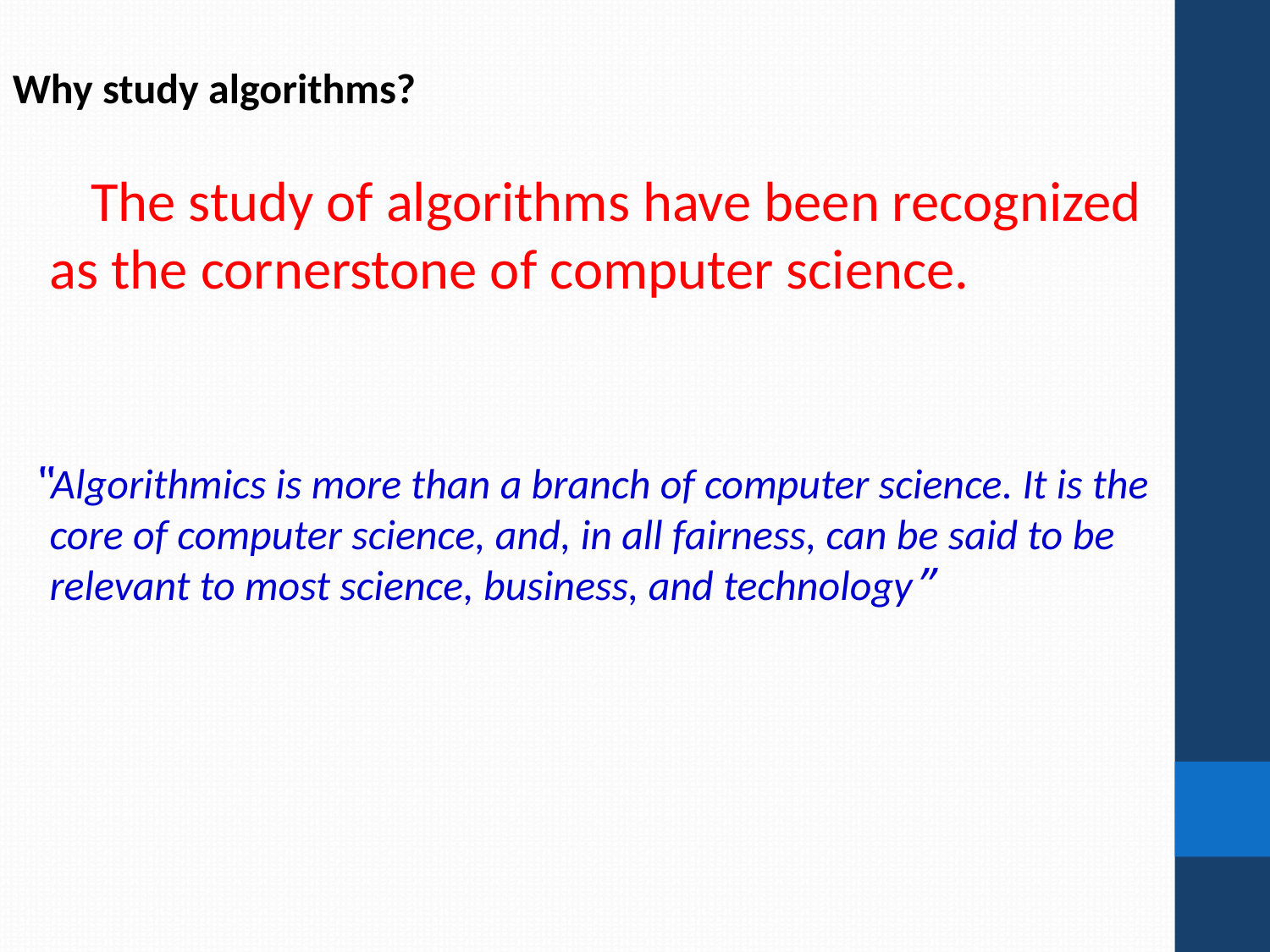

Why study algorithms?
       The study of algorithms have been recognized as the cornerstone of computer science.

    “Algorithmics is more than a branch of computer science. It is the core of computer science, and, in all fairness, can be said to be relevant to most science, business, and technology”